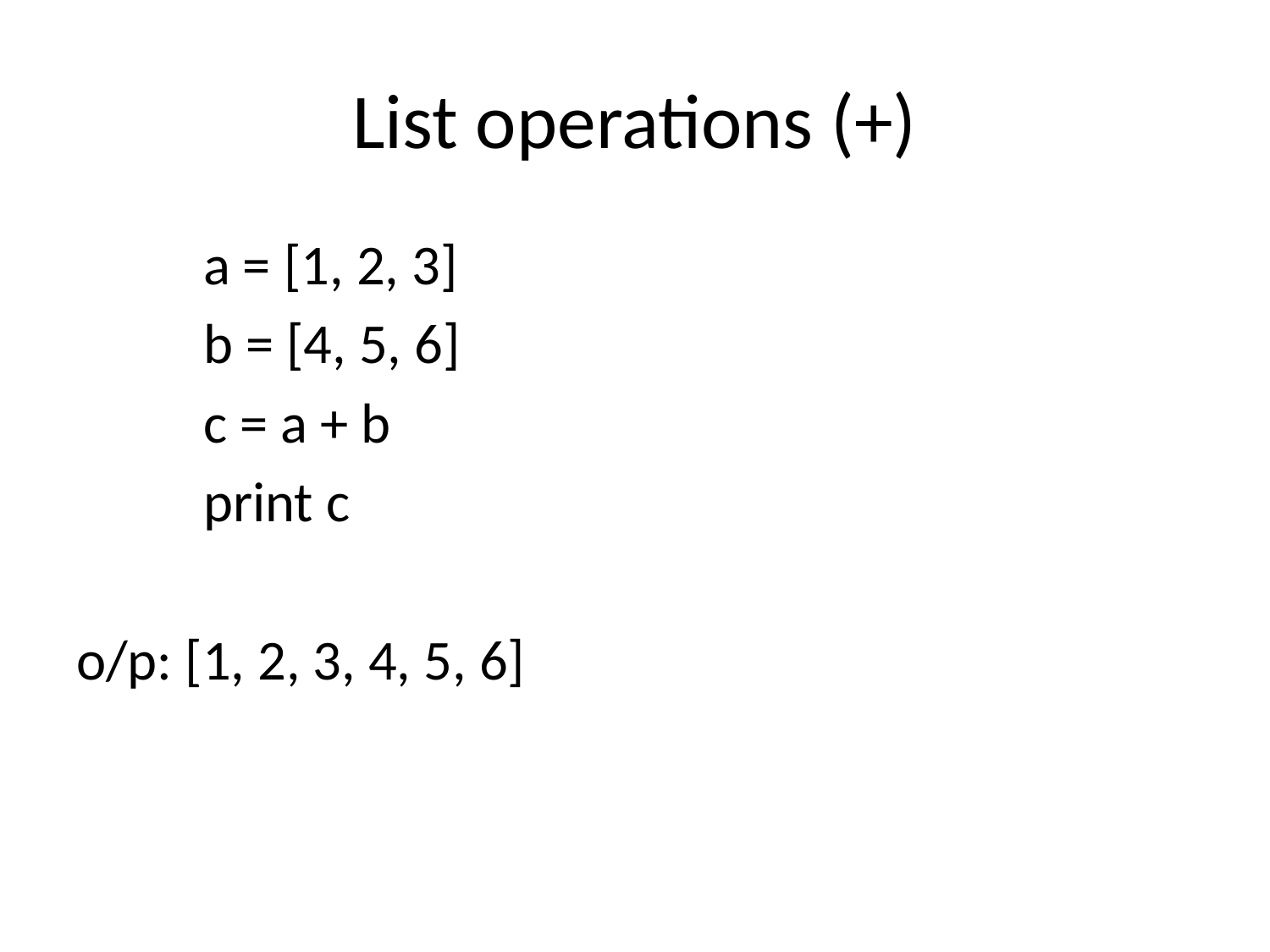

# List operations (+)
	a = [1, 2, 3]
	b = [4, 5, 6]
	c = a + b
	print c

o/p: [1, 2, 3, 4, 5, 6]